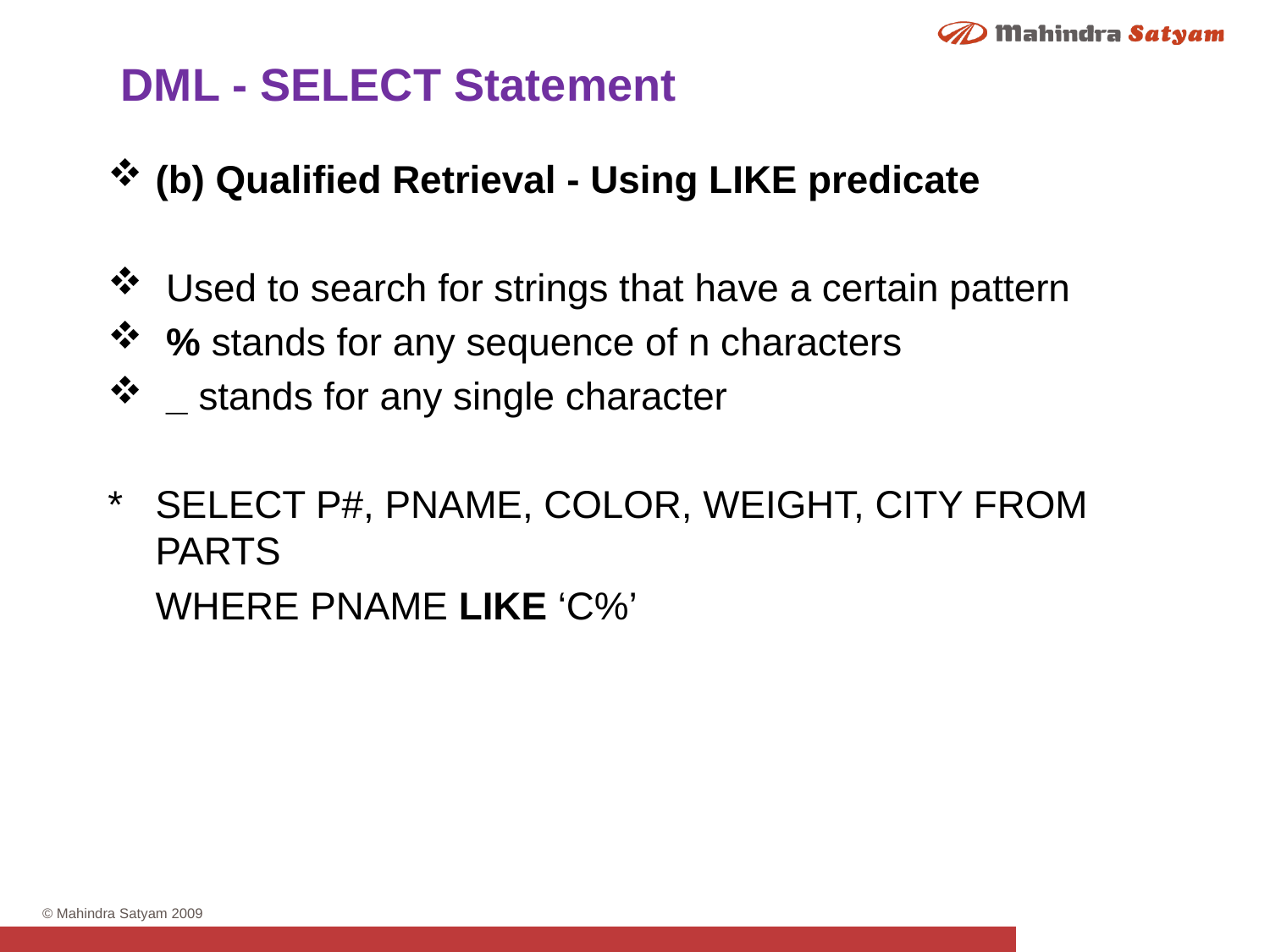

DML - SELECT Statement
(b) Qualified Retrieval - Using LIKE predicate

 Used to search for strings that have a certain pattern
 % stands for any sequence of n characters
 _ stands for any single character

*	SELECT P#, PNAME, COLOR, WEIGHT, CITY FROM PARTS
	WHERE PNAME LIKE ‘C%’